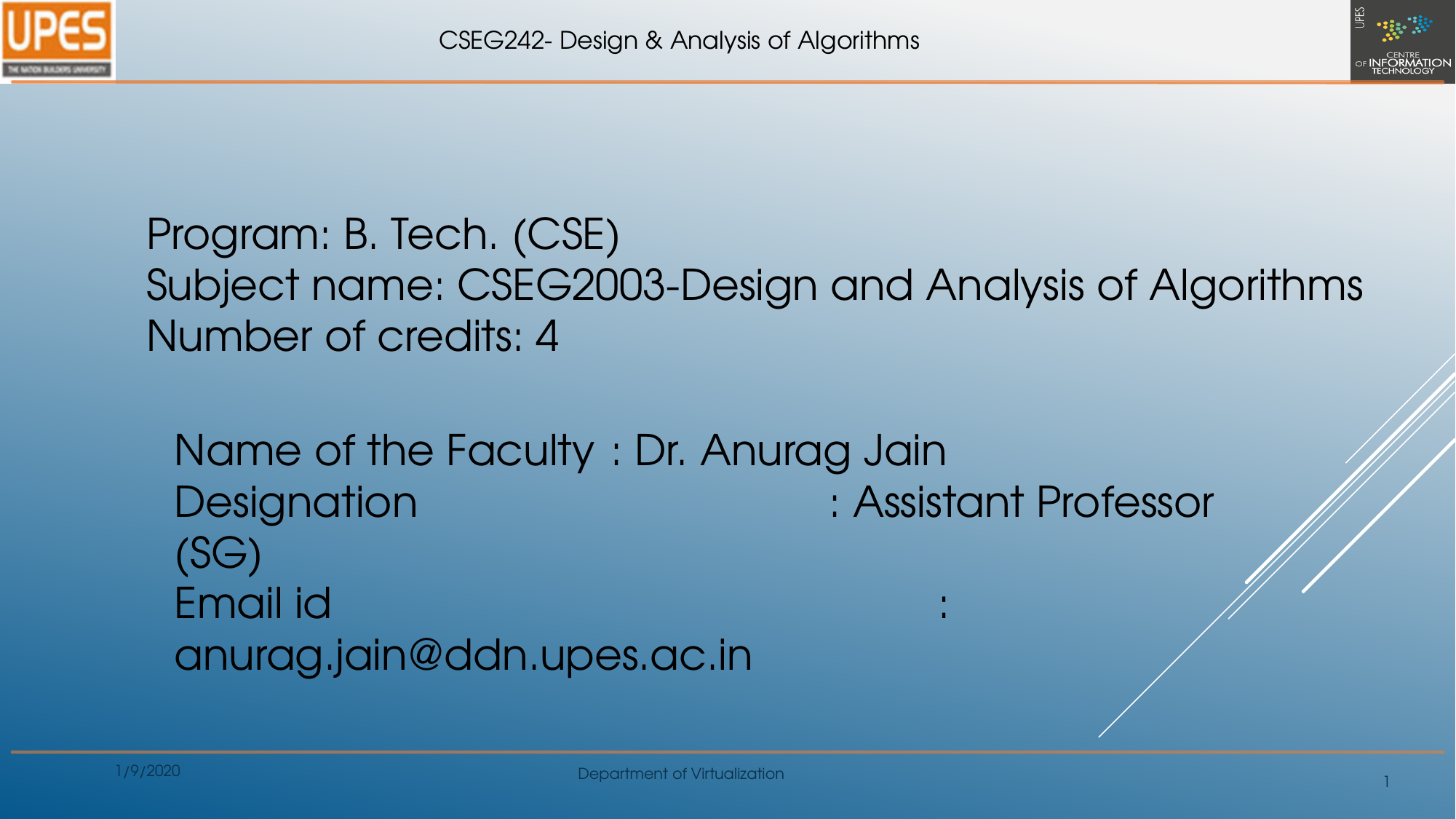

Program: B. Tech. (CSE)
Subject name: CSEG2003-Design and Analysis of Algorithms
Number of credits: 4

Name of the Faculty	: Dr. Anurag Jain
Designation				: Assistant Professor (SG)
Email id						: anurag.jain@ddn.upes.ac.in

1/9/2020
1
Department of Virtualization